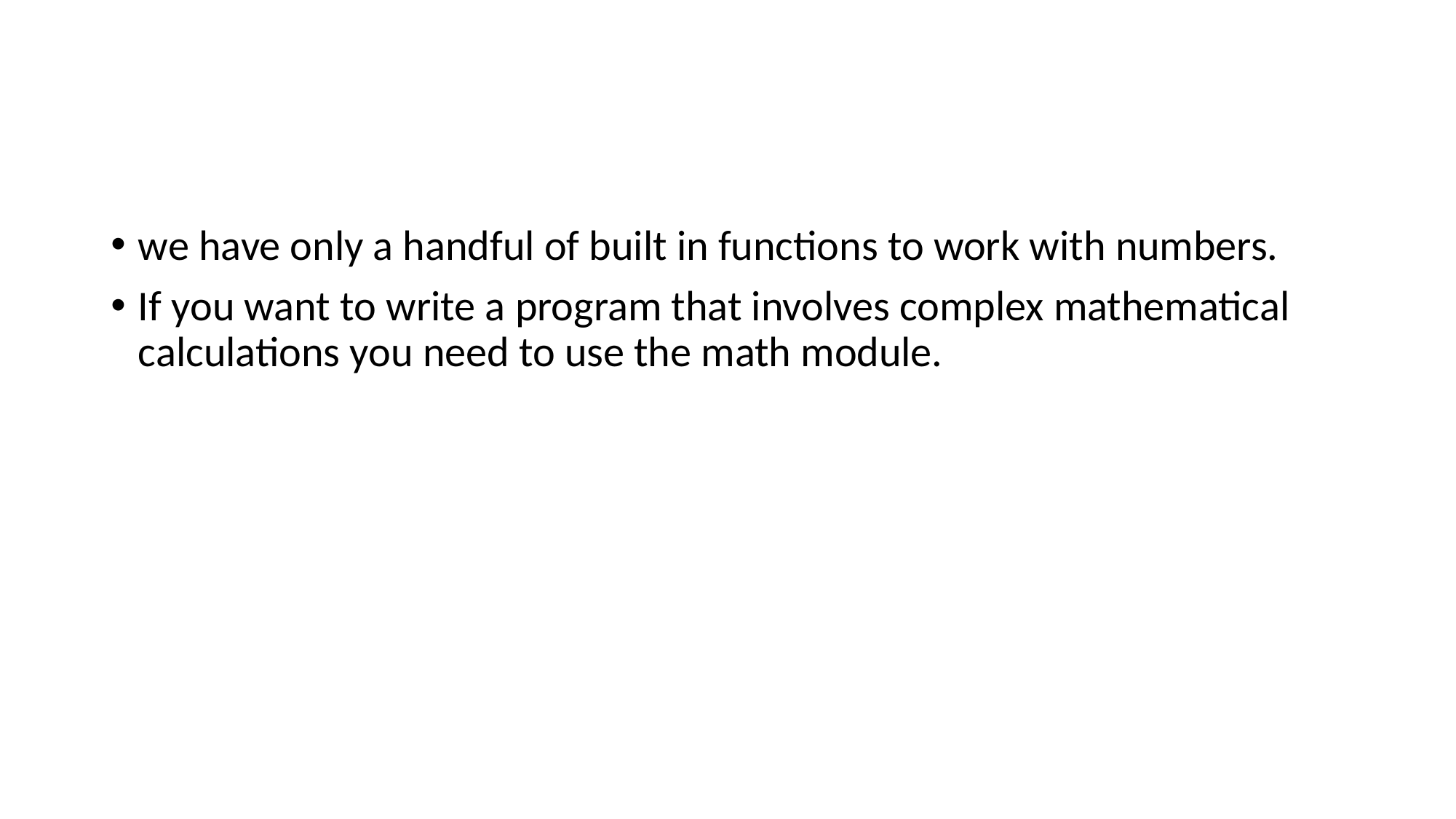

#
we have only a handful of built in functions to work with numbers.
If you want to write a program that involves complex mathematical calculations you need to use the math module.